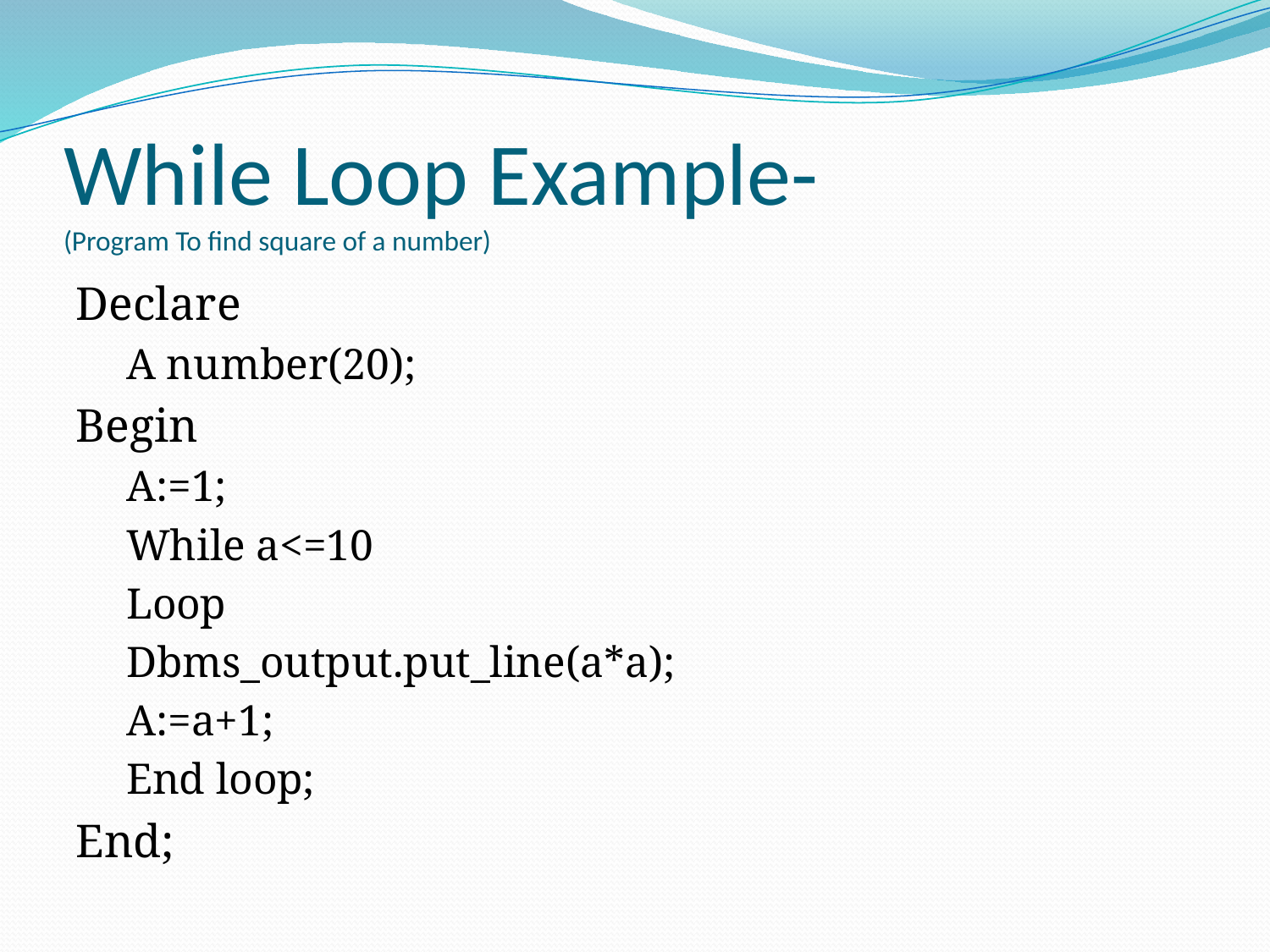

# While Loop Example- (Program To find square of a number)
Declare
A number(20);
Begin
A:=1;
While a<=10
Loop
Dbms_output.put_line(a*a);
A:=a+1;
End loop;
End;